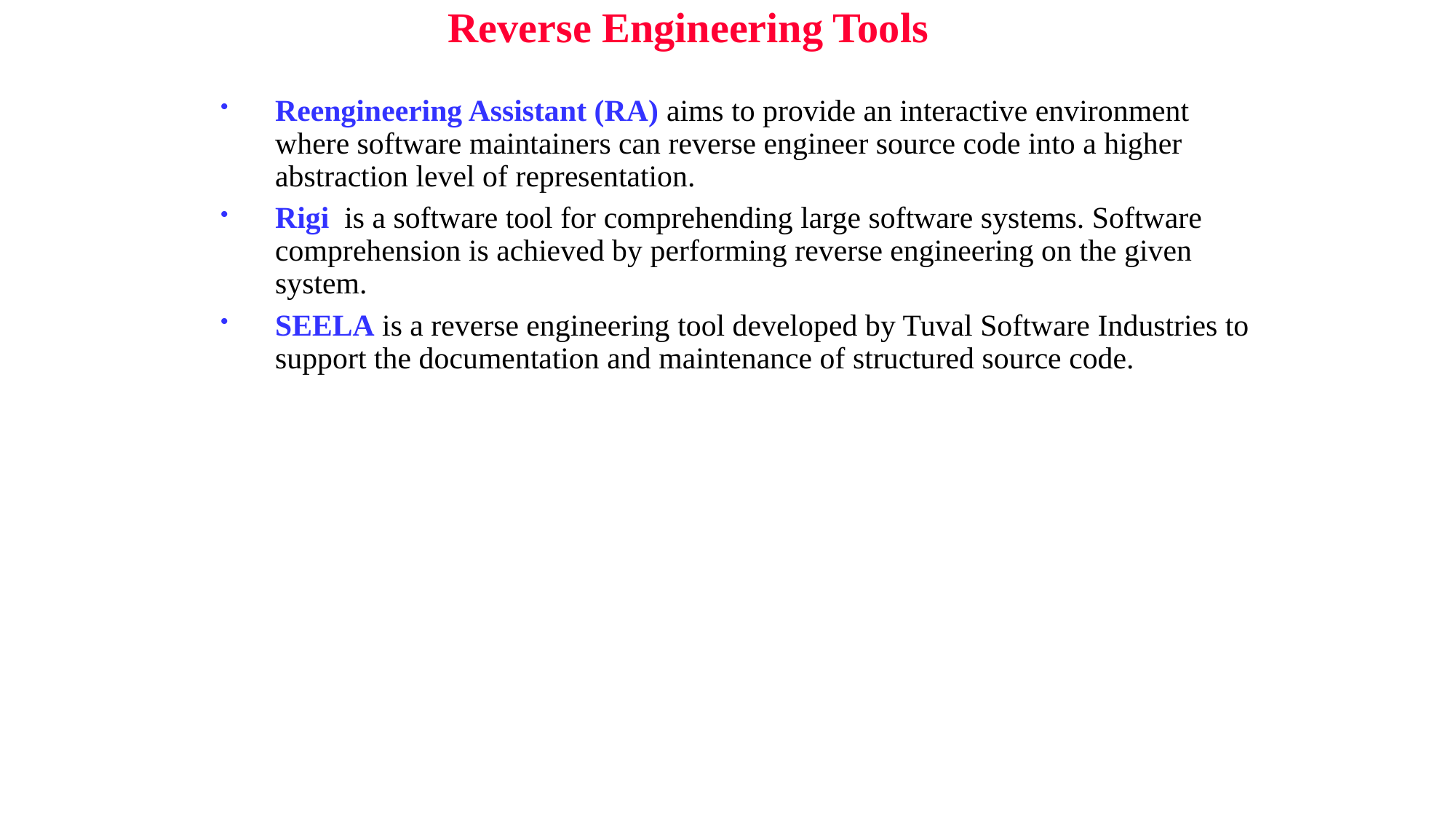

Reverse Engineering Tools
Reengineering Assistant (RA) aims to provide an interactive environment where software maintainers can reverse engineer source code into a higher abstraction level of representation.
Rigi  is a software tool for comprehending large software systems. Software comprehension is achieved by performing reverse engineering on the given system.
SEELA is a reverse engineering tool developed by Tuval Software Industries to support the documentation and maintenance of structured source code.